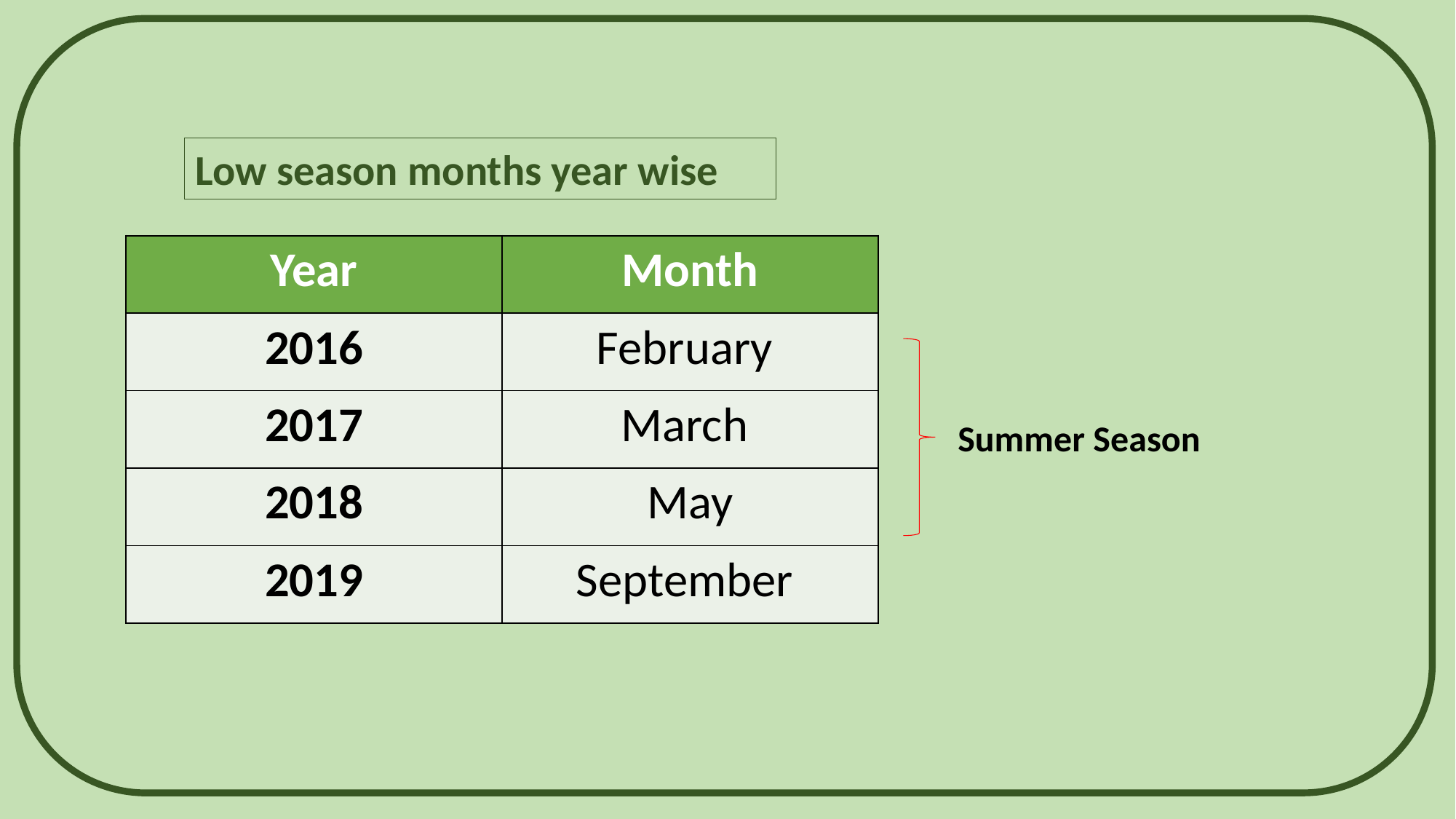

Low season months year wise
| Year | Month |
| --- | --- |
| 2016 | February |
| 2017 | March |
| 2018 | May |
| 2019 | September |

Summer Season